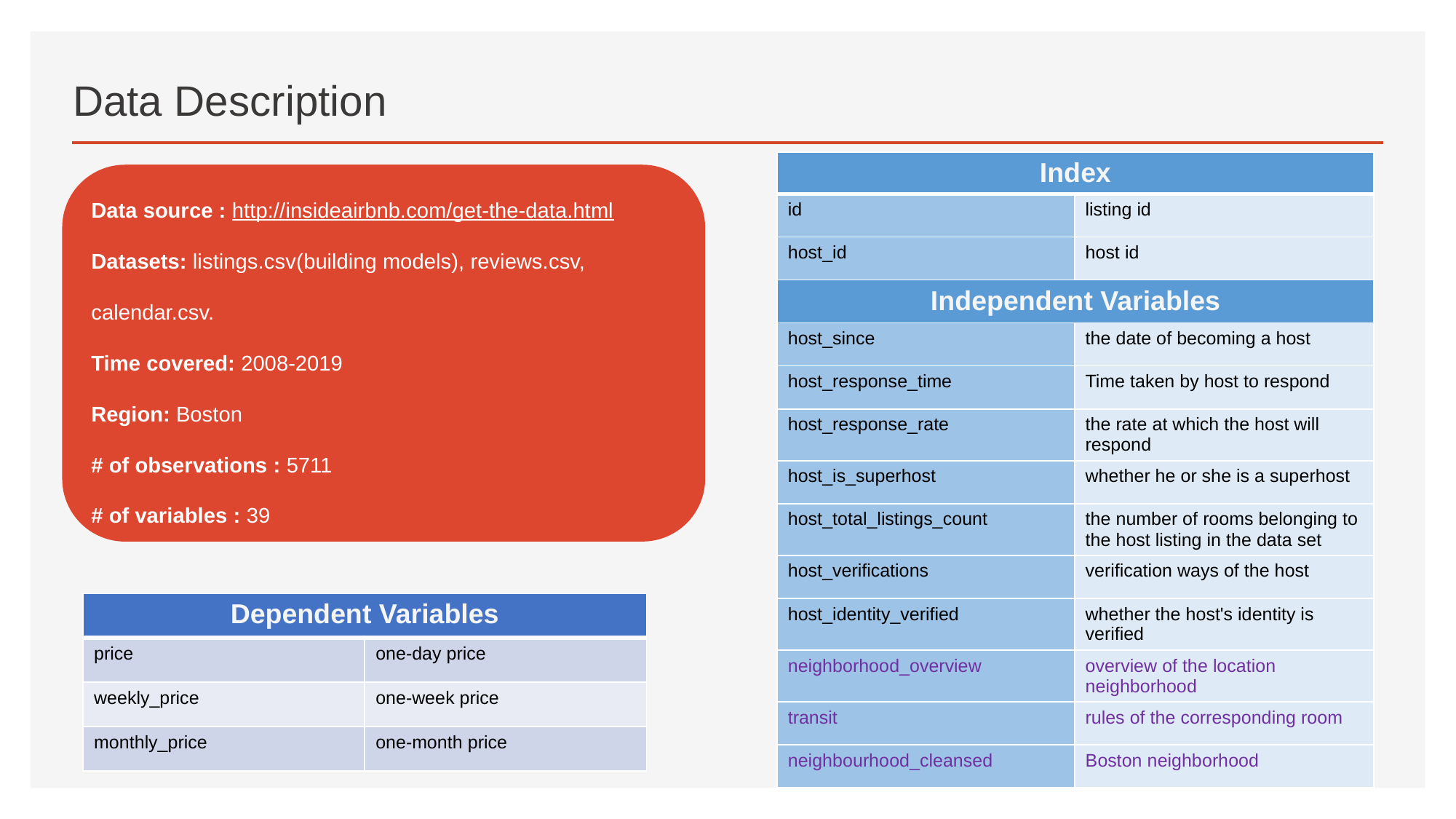

# Data Description
| Index |  |
| --- | --- |
| id | listing id |
| host\_id | host id |
| Independent Variables |  |
| host\_since | the date of becoming a host |
| host\_response\_time | Time taken by host to respond |
| host\_response\_rate | the rate at which the host will respond |
| host\_is\_superhost | whether he or she is a superhost |
| host\_total\_listings\_count | the number of rooms belonging to the host listing in the data set |
| host\_verifications | verification ways of the host |
| host\_identity\_verified | whether the host's identity is verified |
| neighborhood\_overview | overview of the location neighborhood |
| transit | rules of the corresponding room |
| neighbourhood\_cleansed | Boston neighborhood |

Data source : http://insideairbnb.com/get-the-data.html
Datasets: listings.csv(building models), reviews.csv, calendar.csv.
Time covered: 2008-2019
Region: Boston
# of observations : 5711
# of variables : 39

| Dependent Variables |  |
| --- | --- |
| price | one-day price |
| weekly\_price | one-week price |
| monthly\_price | one-month price |